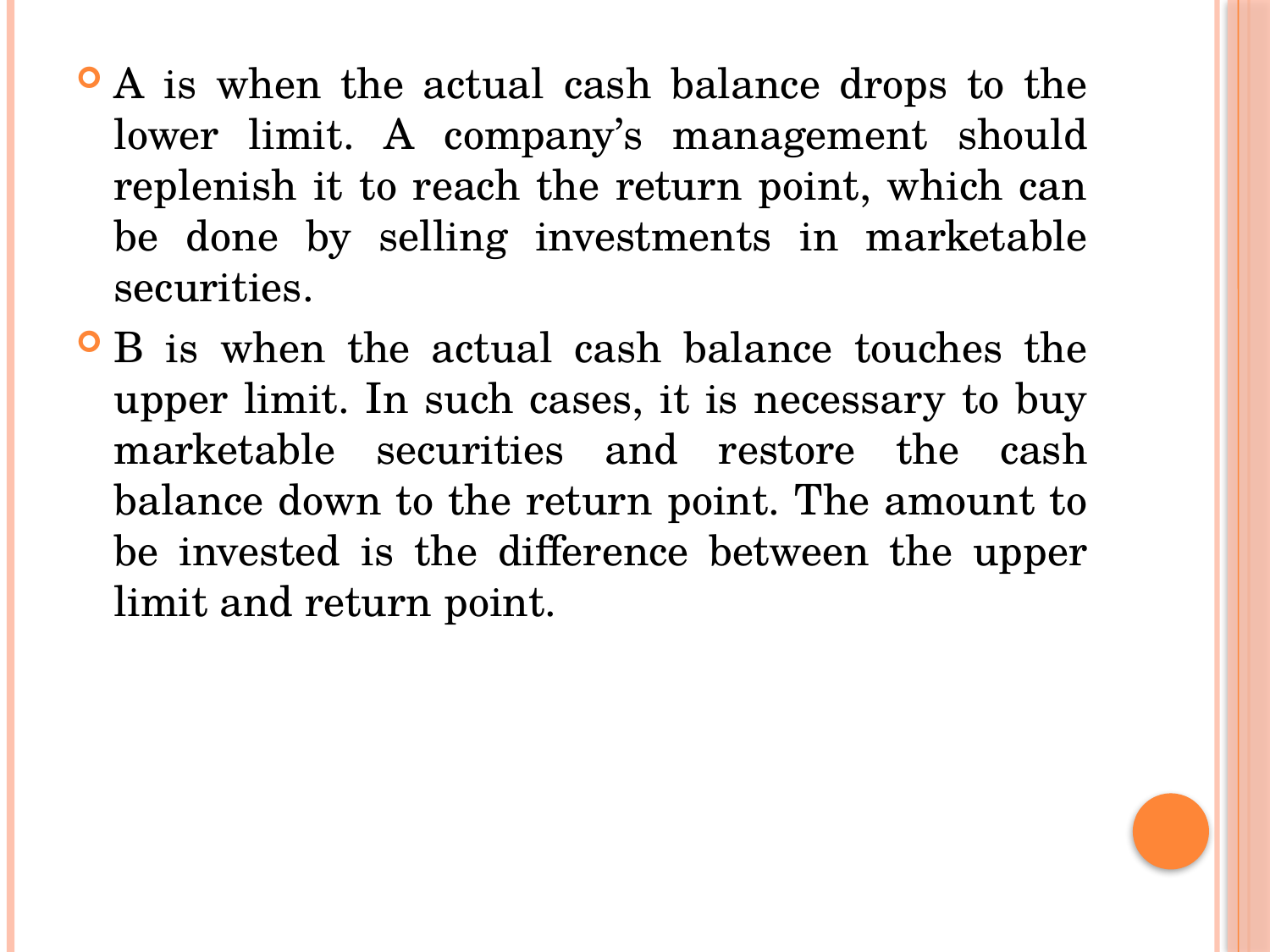

A is when the actual cash balance drops to the lower limit. A company’s management should replenish it to reach the return point, which can be done by selling investments in marketable securities.
B is when the actual cash balance touches the upper limit. In such cases, it is necessary to buy marketable securities and restore the cash balance down to the return point. The amount to be invested is the difference between the upper limit and return point.